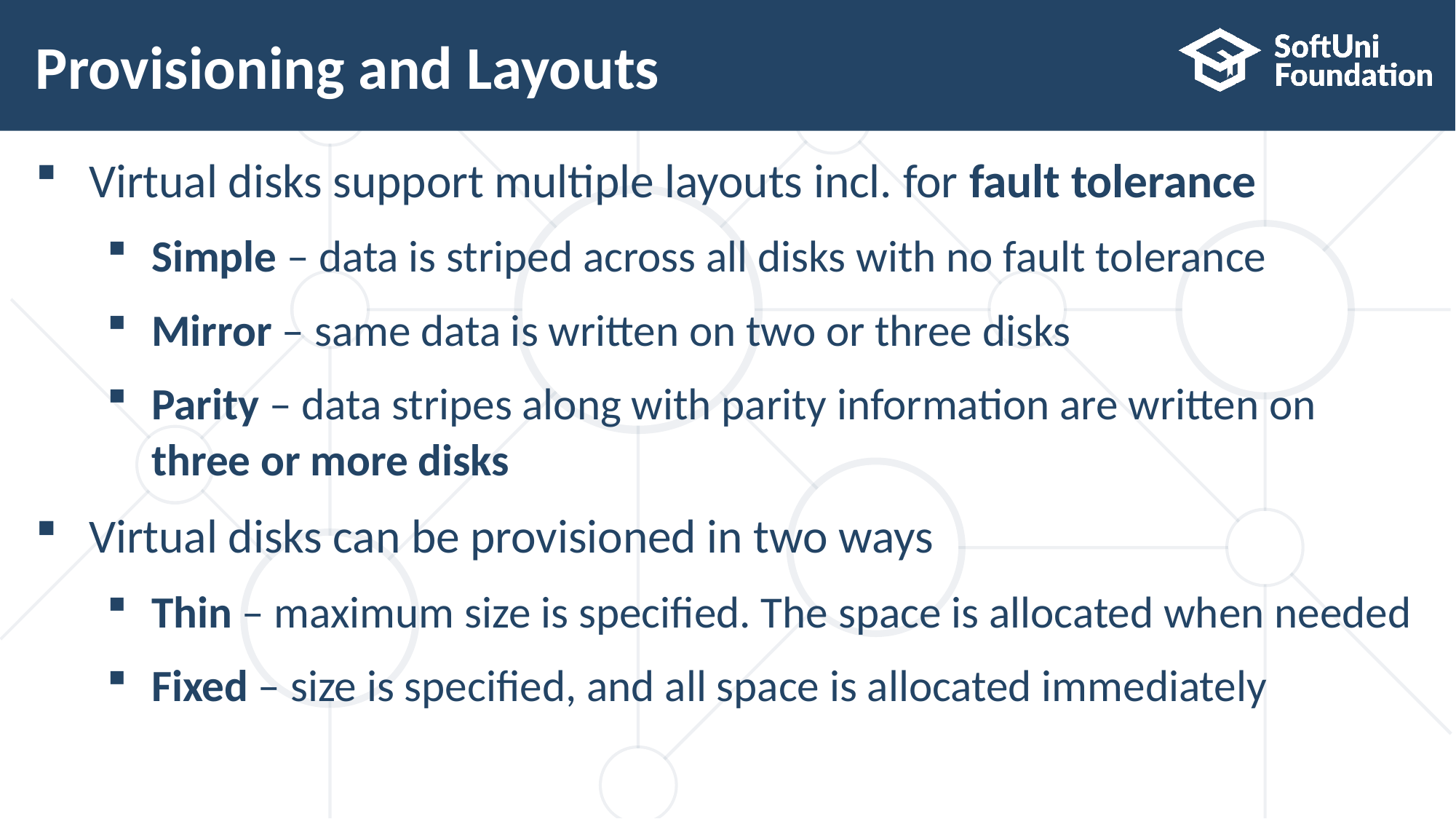

# Provisioning and Layouts
Virtual disks support multiple layouts incl. for fault tolerance
Simple – data is striped across all disks with no fault tolerance
Mirror – same data is written on two or three disks
Parity – data stripes along with parity information are written on three or more disks
Virtual disks can be provisioned in two ways
Thin – maximum size is specified. The space is allocated when needed
Fixed – size is specified, and all space is allocated immediately